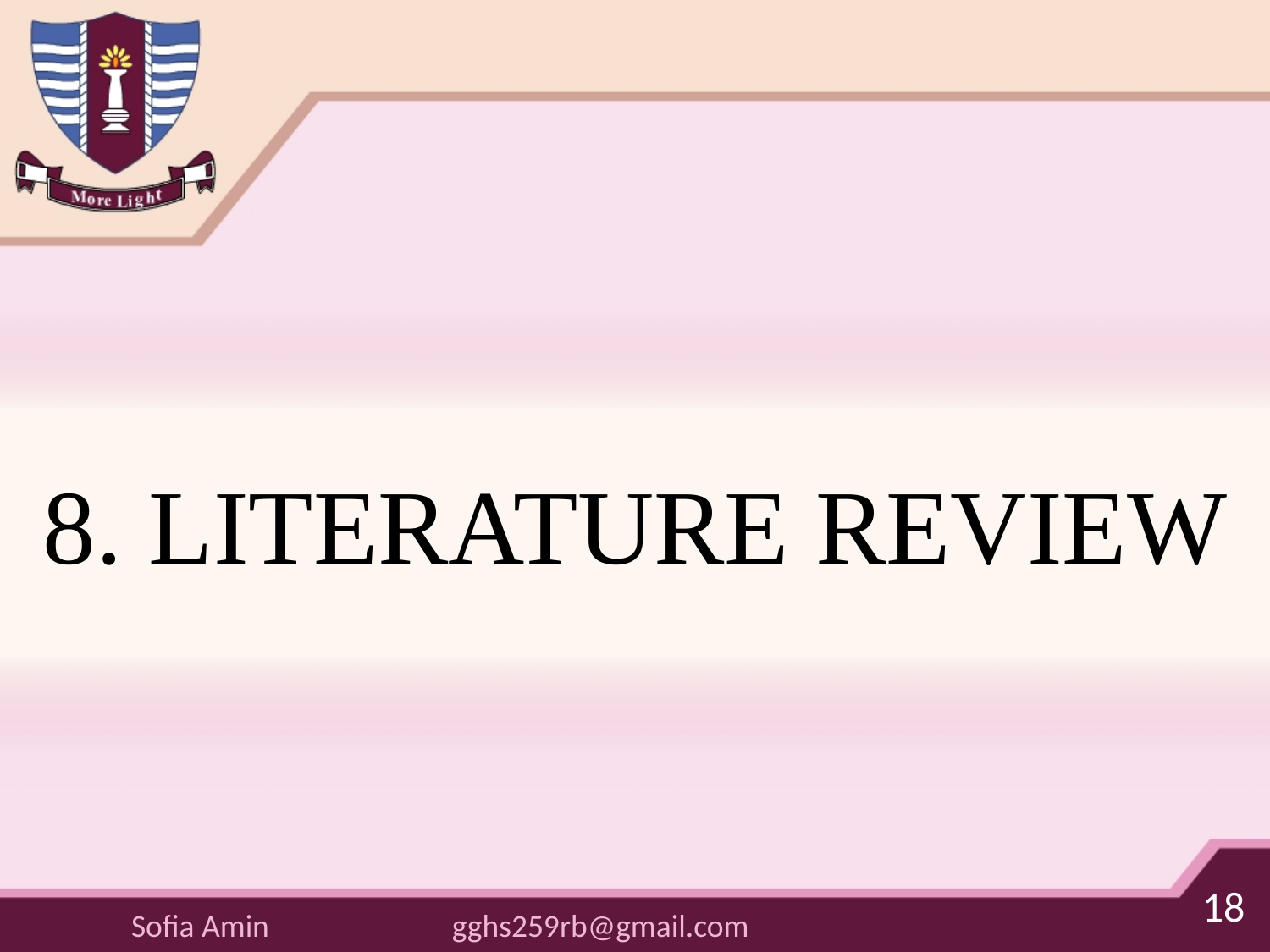

# 8. LITERATURE REVIEW
18
gghs259rb@gmail.com
Sofia Amin